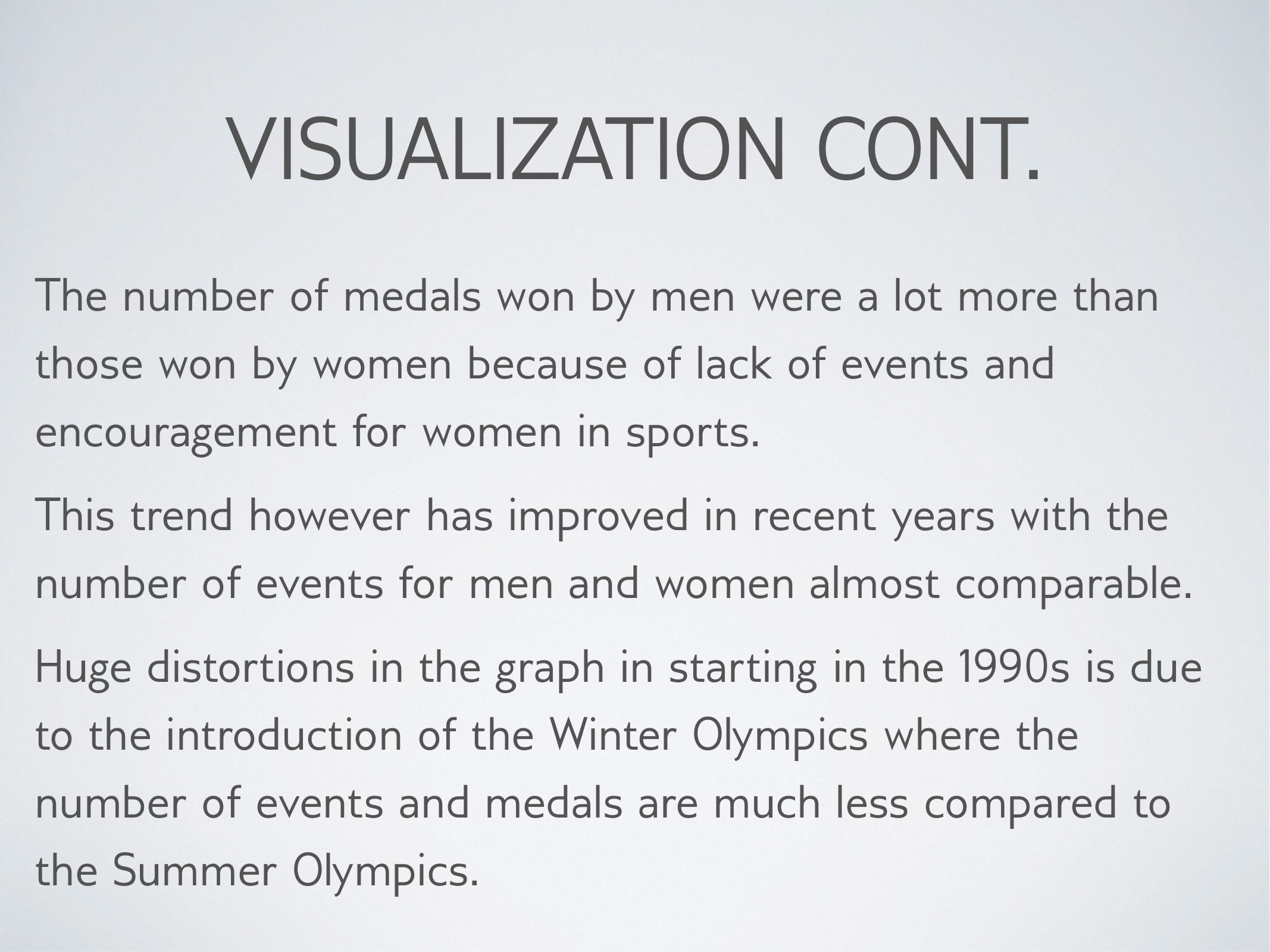

# Visualization cont.
The number of medals won by men were a lot more than those won by women because of lack of events and encouragement for women in sports.
This trend however has improved in recent years with the number of events for men and women almost comparable.
Huge distortions in the graph in starting in the 1990s is due to the introduction of the Winter Olympics where the number of events and medals are much less compared to the Summer Olympics.